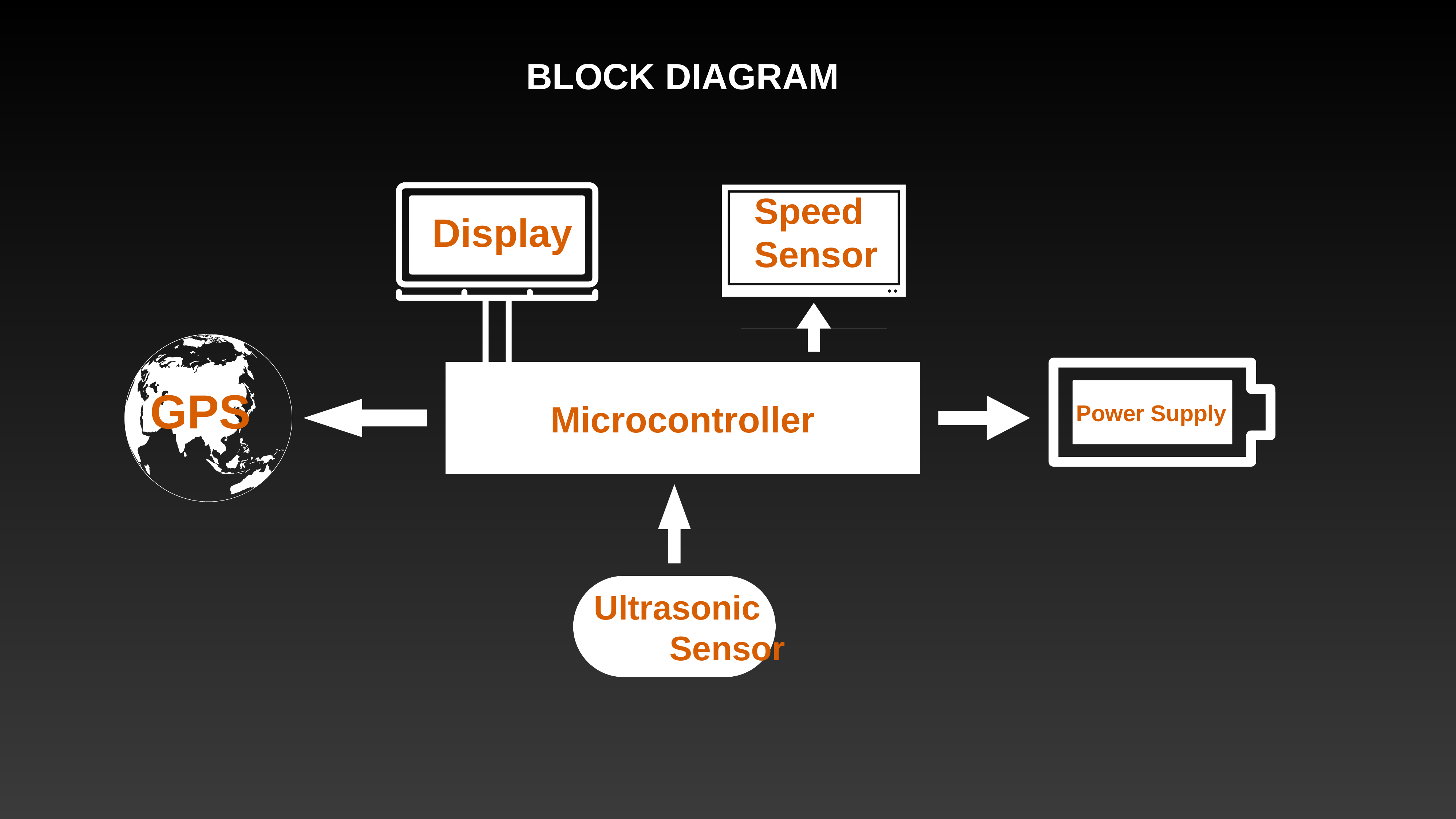

BLOCK DIAGRAM
Speed Sensor

Display

MicrocontrollerMicrocontrollerMicrocontroller
GPS
Microcontroller
Power Supply

Ultrasonic            Sensor